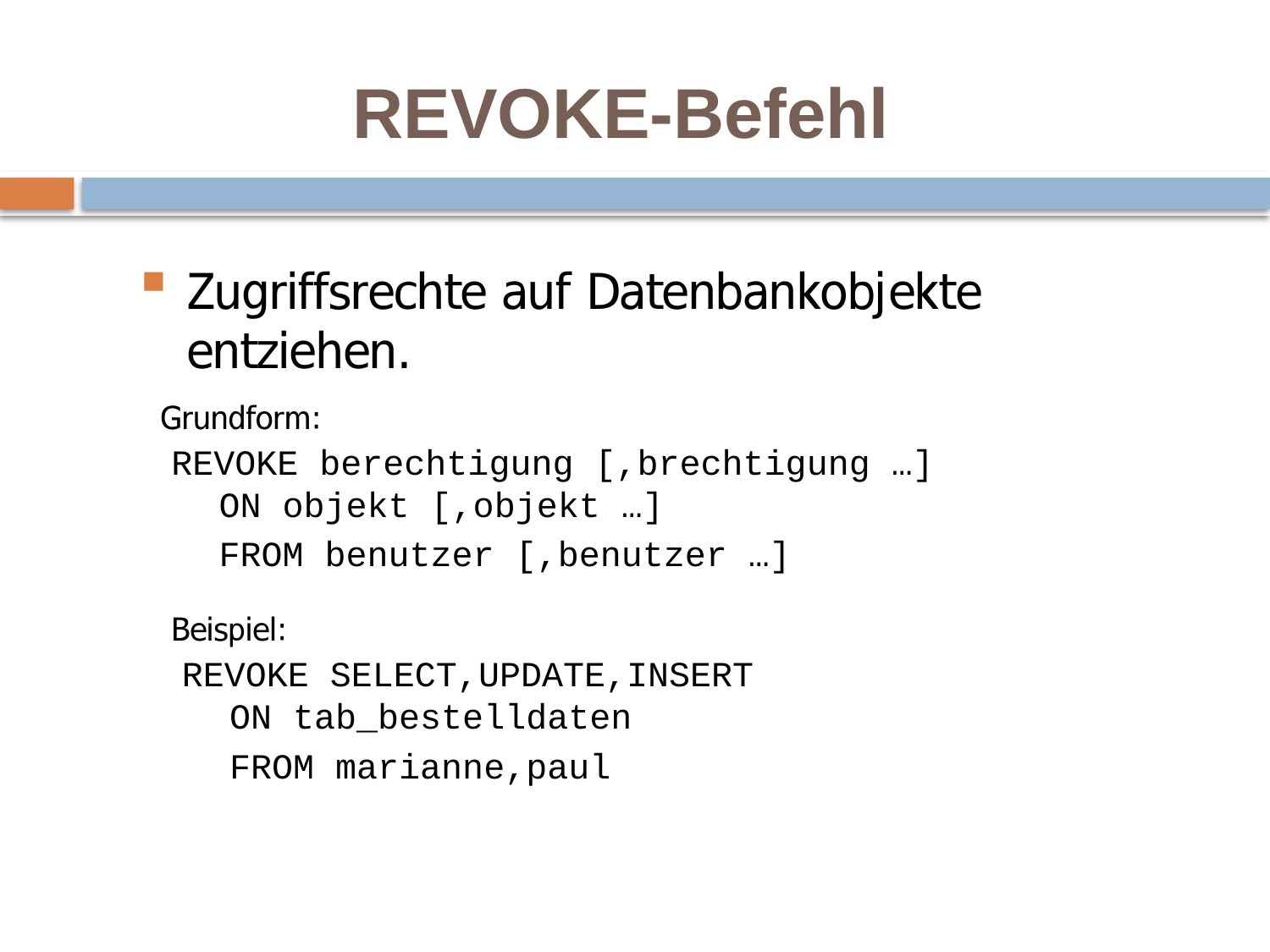

REVOKE-Befehl
Zugriffsrechte auf Datenbankobjekte entziehen.
Grundform:
REVOKE berechtigung [,brechtigung …]
ON objekt [,objekt …]
	FROM benutzer [,benutzer …]
Beispiel:
REVOKE SELECT,UPDATE,INSERT
ON tab_bestelldaten
	FROM marianne,paul